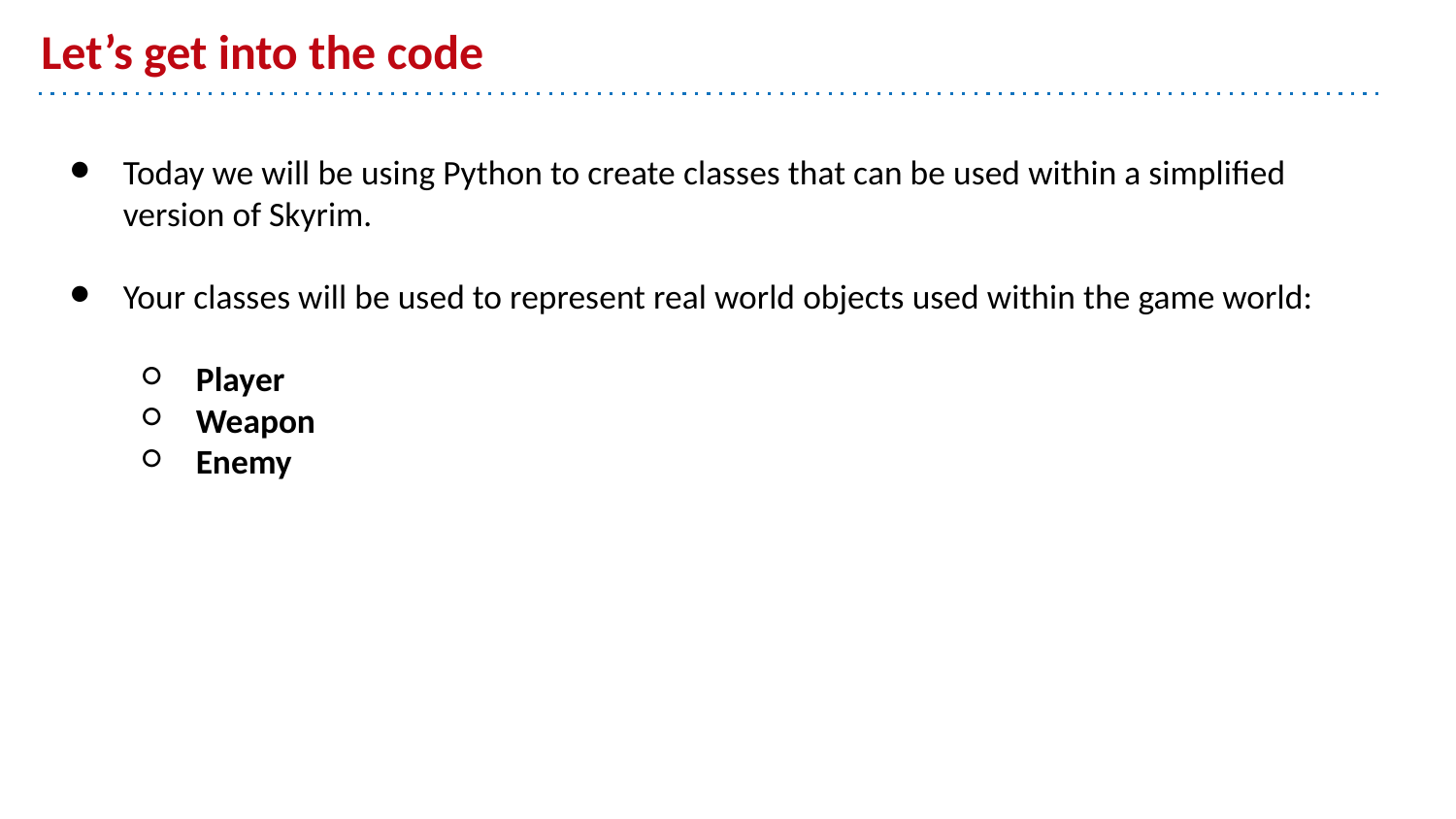

# Let’s get into the code
Today we will be using Python to create classes that can be used within a simplified version of Skyrim.
Your classes will be used to represent real world objects used within the game world:
Player
Weapon
Enemy